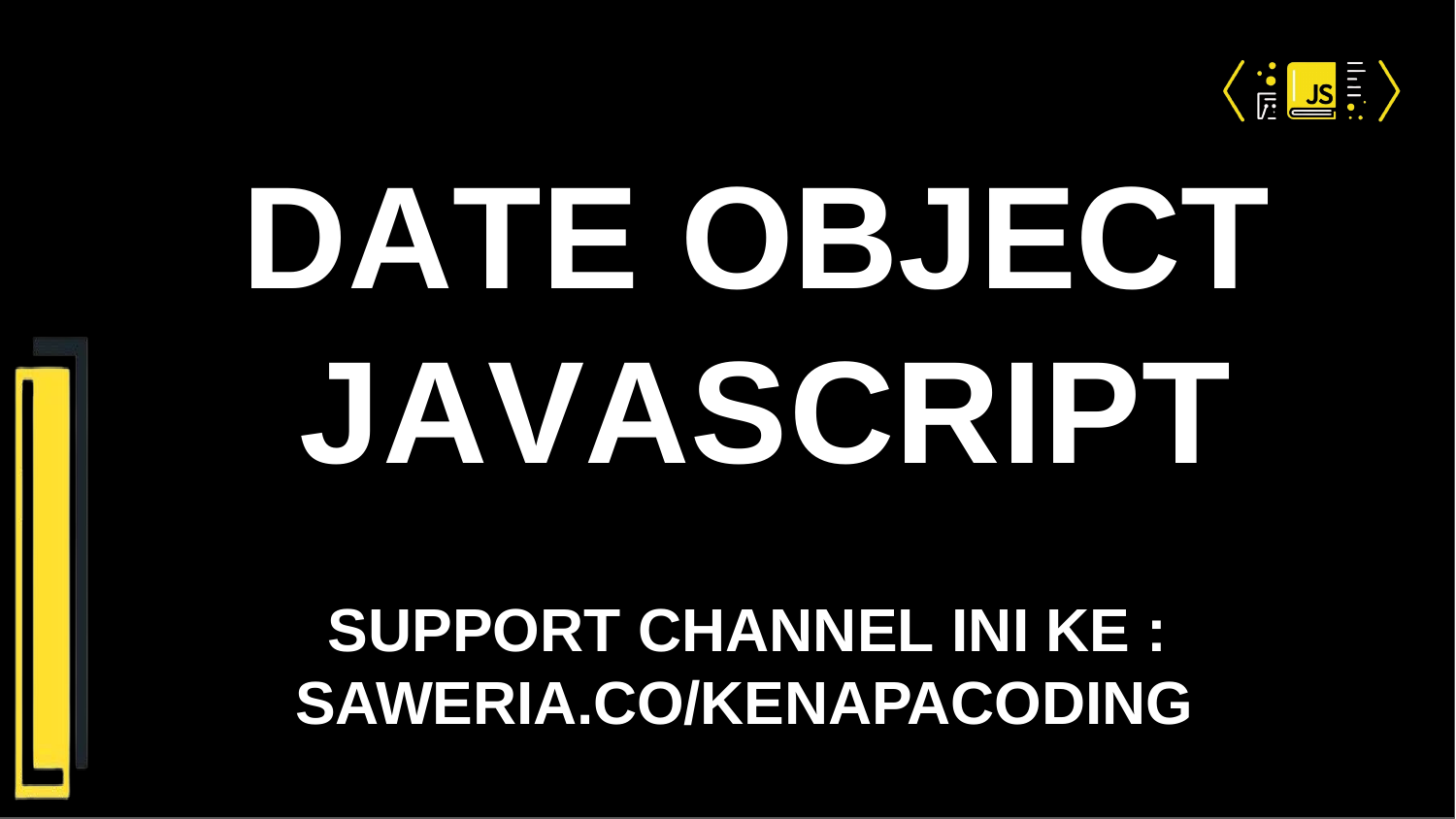

# DATE OBJECT JAVASCRIPT
SUPPORT CHANNEL INI KE : SAWERIA.CO/KENAPACODING